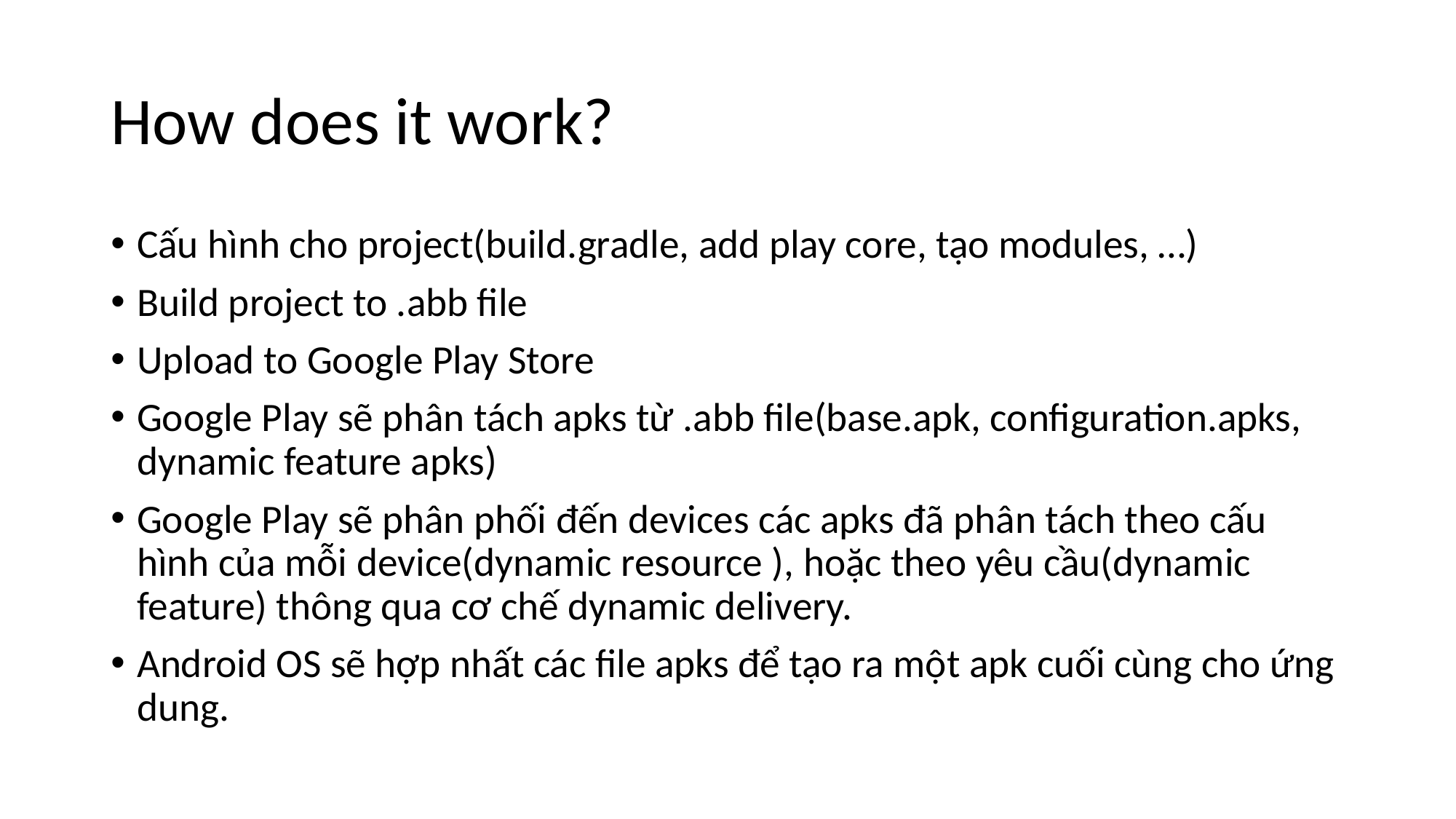

# How does it work?
Cấu hình cho project(build.gradle, add play core, tạo modules, …)
Build project to .abb file
Upload to Google Play Store
Google Play sẽ phân tách apks từ .abb file(base.apk, configuration.apks, dynamic feature apks)
Google Play sẽ phân phối đến devices các apks đã phân tách theo cấu hình của mỗi device(dynamic resource ), hoặc theo yêu cầu(dynamic feature) thông qua cơ chế dynamic delivery.
Android OS sẽ hợp nhất các file apks để tạo ra một apk cuối cùng cho ứng dung.